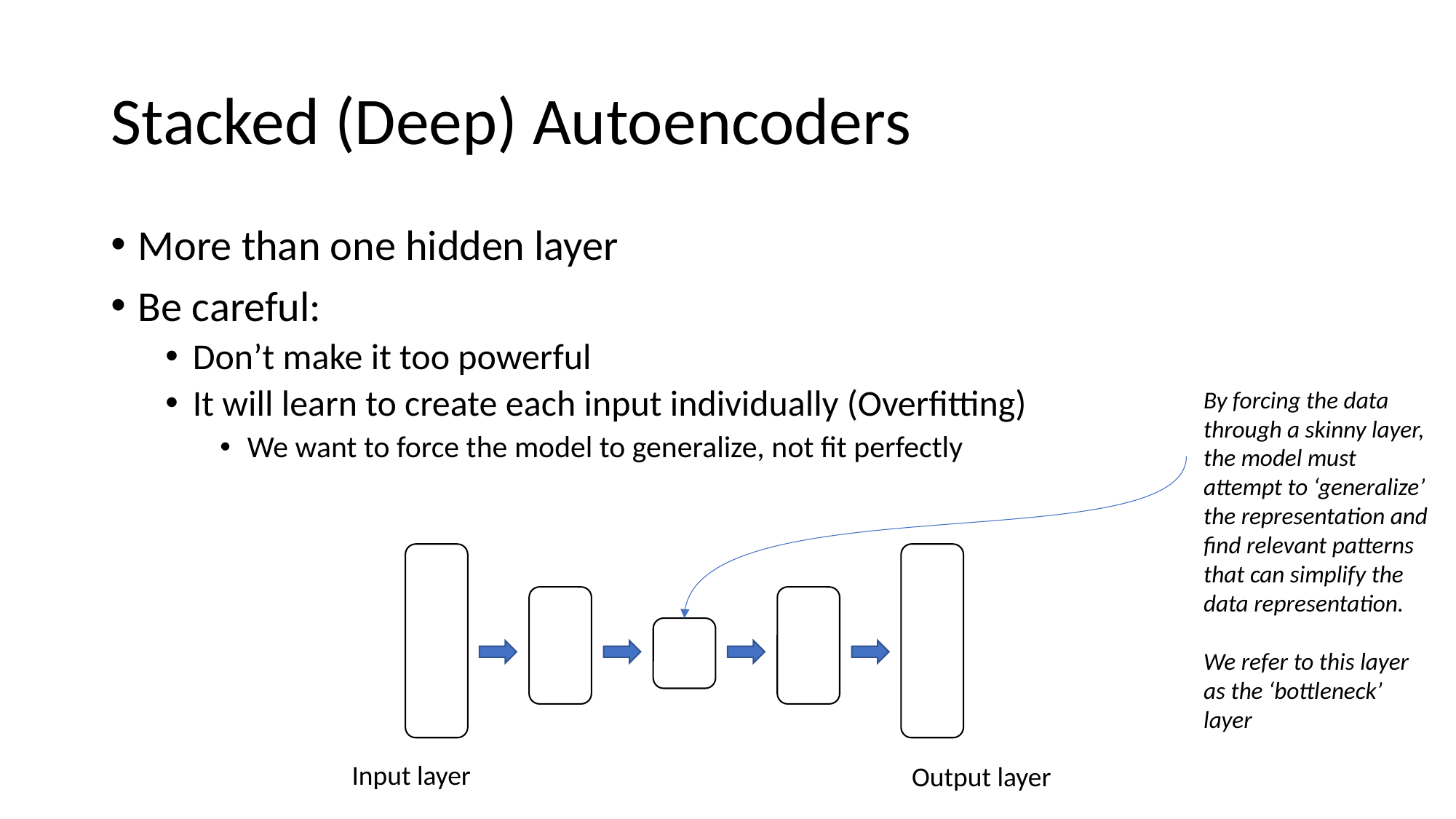

# Stacked (Deep) Autoencoders
More than one hidden layer
Be careful:
Don’t make it too powerful
It will learn to create each input individually (Overfitting)
We want to force the model to generalize, not fit perfectly
By forcing the data through a skinny layer, the model must attempt to ‘generalize’ the representation and find relevant patterns that can simplify the data representation.

We refer to this layer as the ‘bottleneck’ layer

Input layer
Output layer